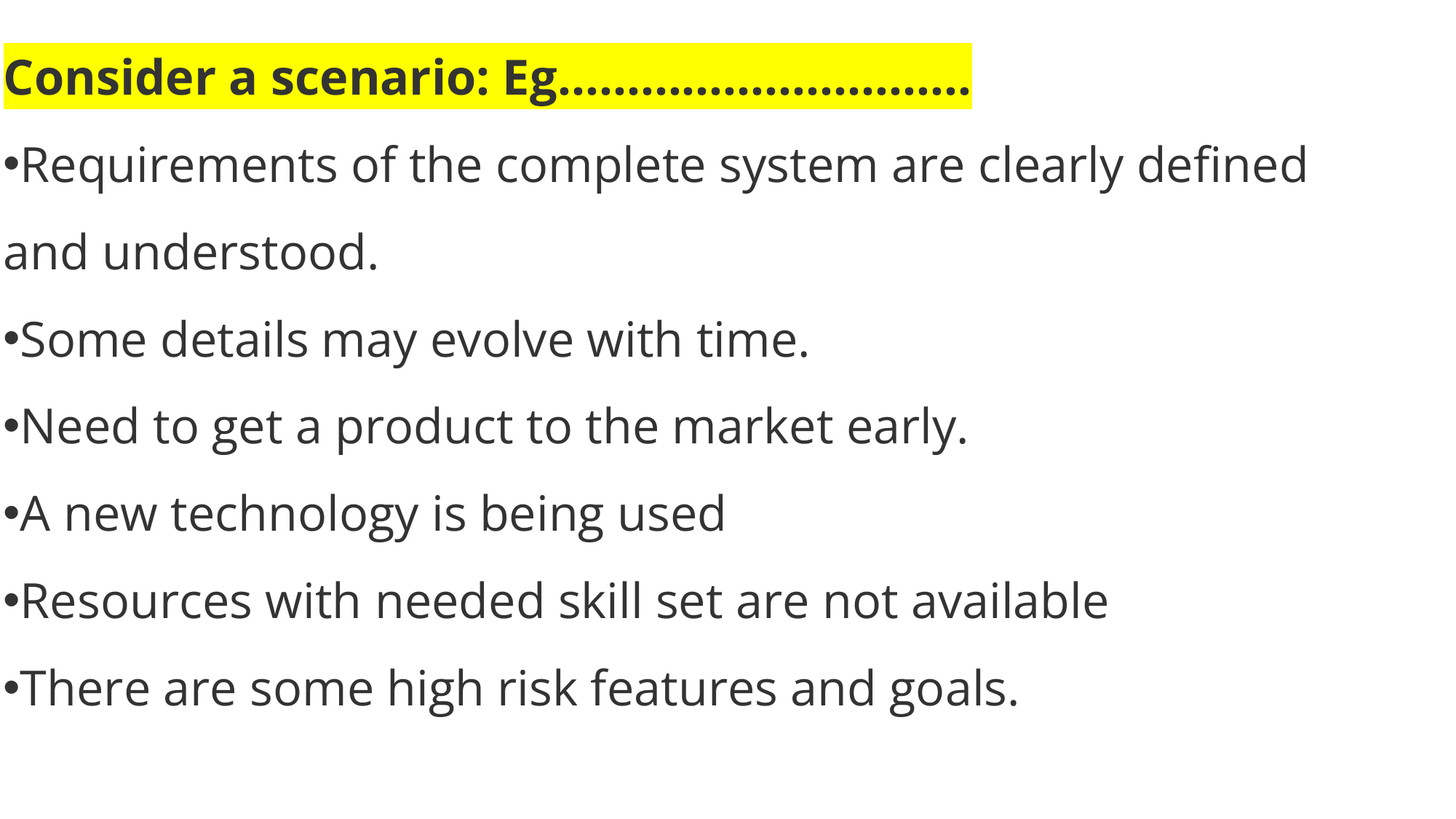

Consider a scenario: Eg…………………………
Requirements of the complete system are clearly defined and understood.
Some details may evolve with time.
Need to get a product to the market early.
A new technology is being used
Resources with needed skill set are not available
There are some high risk features and goals.